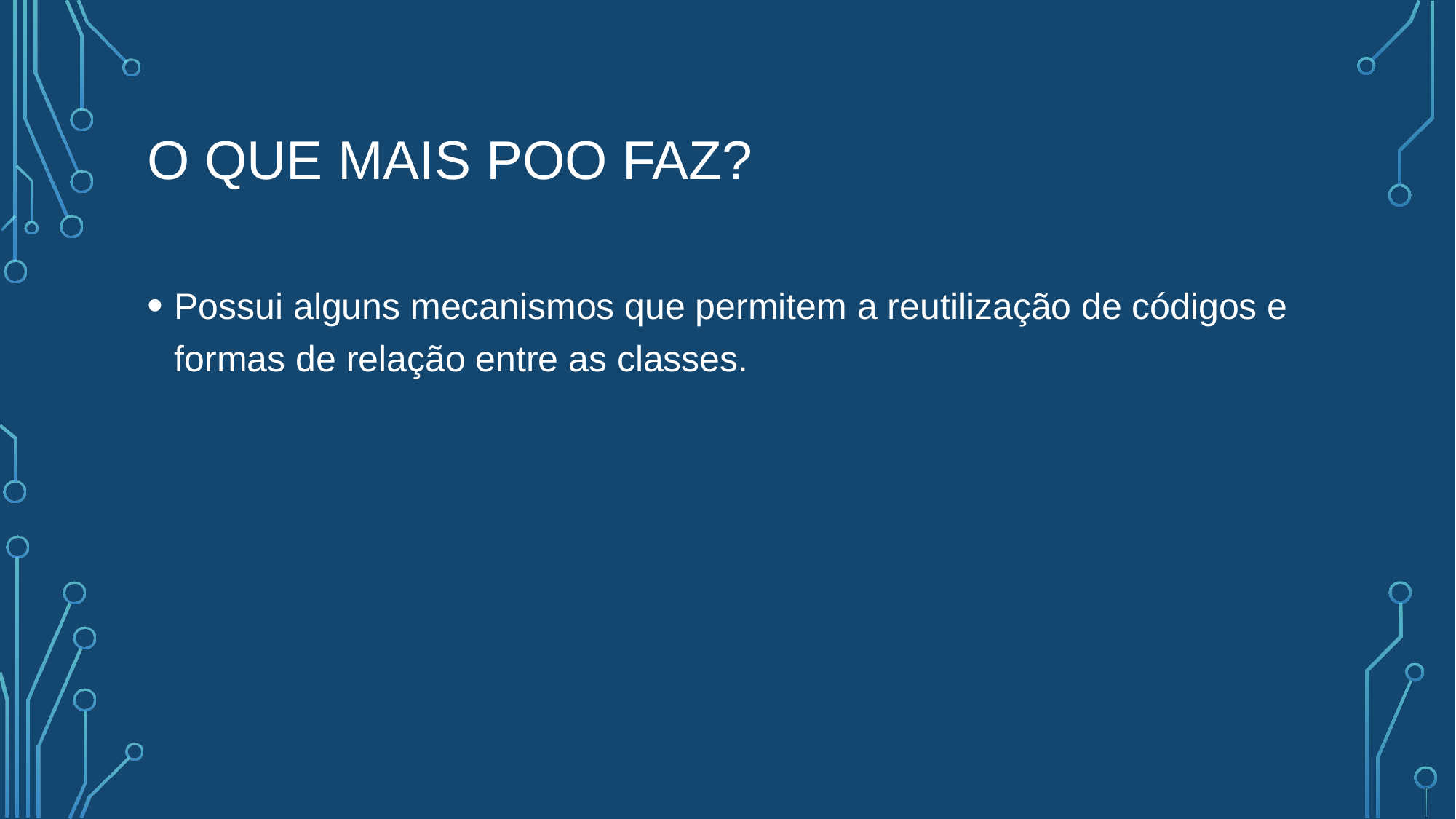

# O que mais POO Faz?
Possui alguns mecanismos que permitem a reutilização de códigos e formas de relação entre as classes.